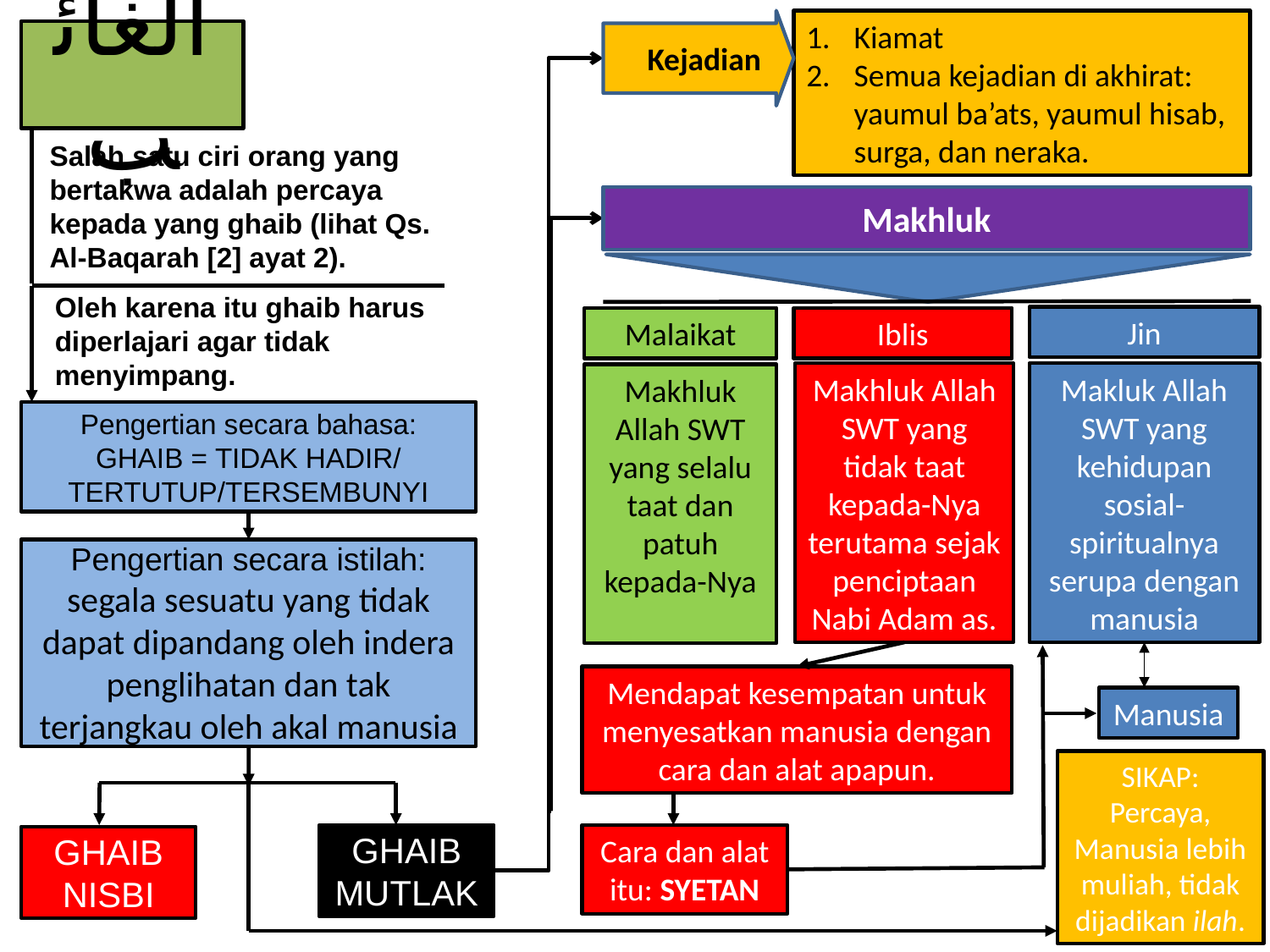

Kejadian
Kiamat
Semua kejadian di akhirat: yaumul ba’ats, yaumul hisab, surga, dan neraka.
الغائب
Salah satu ciri orang yang bertakwa adalah percaya kepada yang ghaib (lihat Qs. Al-Baqarah [2] ayat 2).
Makhluk

Oleh karena itu ghaib harus diperlajari agar tidak menyimpang.
Jin
Malaikat
Iblis
Makhluk Allah SWT yang tidak taat kepada-Nya terutama sejak penciptaan Nabi Adam as.
Makluk Allah SWT yang kehidupan sosial-spiritualnya serupa dengan manusia
Makhluk Allah SWT yang selalu taat dan patuh kepada-Nya

Pengertian secara bahasa:
GHAIB = TIDAK HADIR/
TERTUTUP/TERSEMBUNYI
Pengertian secara istilah:
segala sesuatu yang tidak dapat dipandang oleh indera penglihatan dan tak terjangkau oleh akal manusia
Mendapat kesempatan untuk menyesatkan manusia dengan cara dan alat apapun.
Manusia
SIKAP: Percaya, Manusia lebih muliah, tidak dijadikan ilah.
GHAIB MUTLAK
Cara dan alat itu: SYETAN
GHAIB NISBI